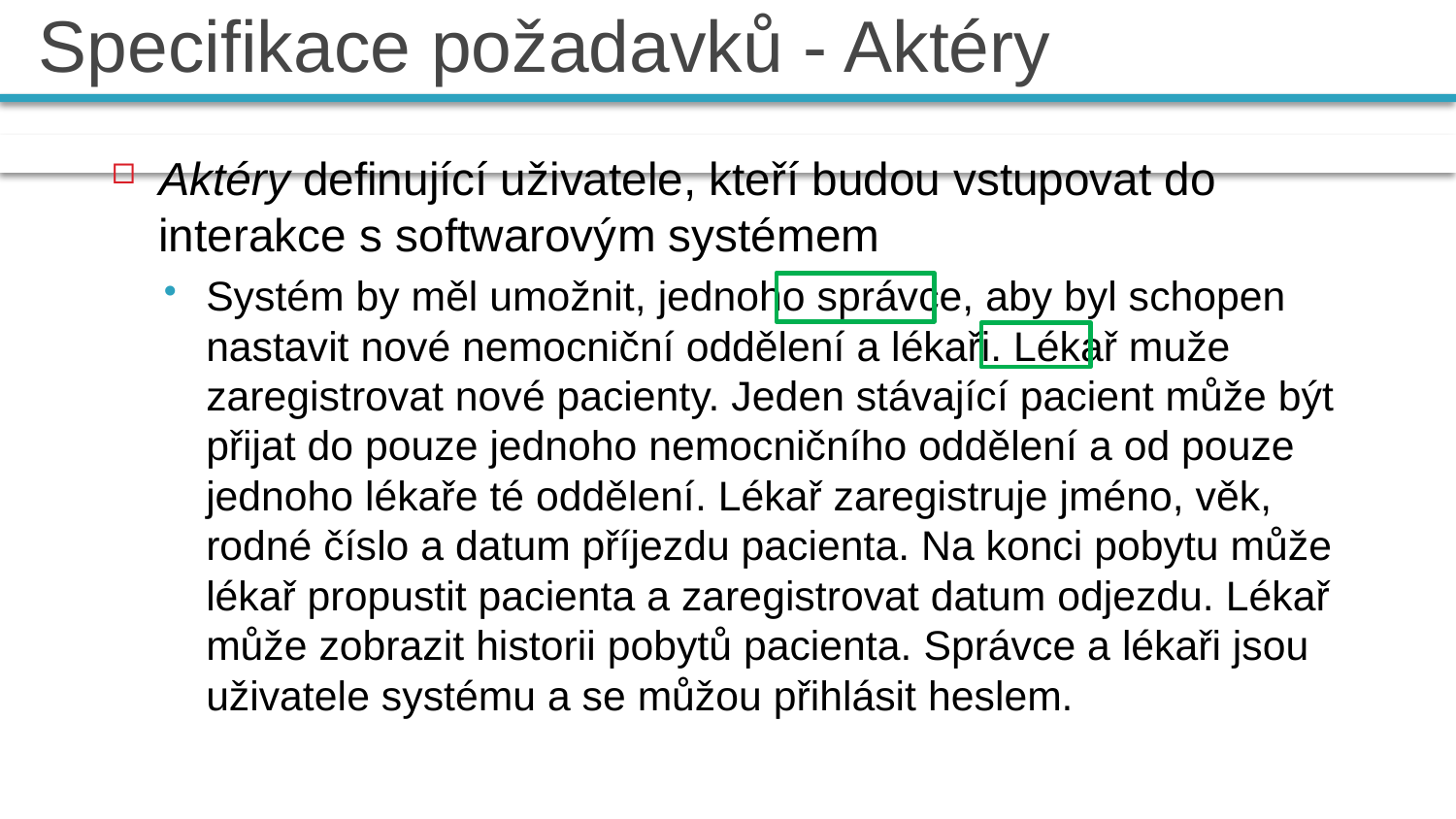

# Specifikace požadavků - Aktéry
Aktéry definující uživatele, kteří budou vstupovat do interakce s softwarovým systémem
Systém by měl umožnit, jednoho správce, aby byl schopen nastavit nové nemocniční oddělení a lékaři. Lékař muže zaregistrovat nové pacienty. Jeden stávající pacient může být přijat do pouze jednoho nemocničního oddělení a od pouze jednoho lékaře té oddělení. Lékař zaregistruje jméno, věk, rodné číslo a datum příjezdu pacienta. Na konci pobytu může lékař propustit pacienta a zaregistrovat datum odjezdu. Lékař může zobrazit historii pobytů pacienta. Správce a lékaři jsou uživatele systému a se můžou přihlásit heslem.